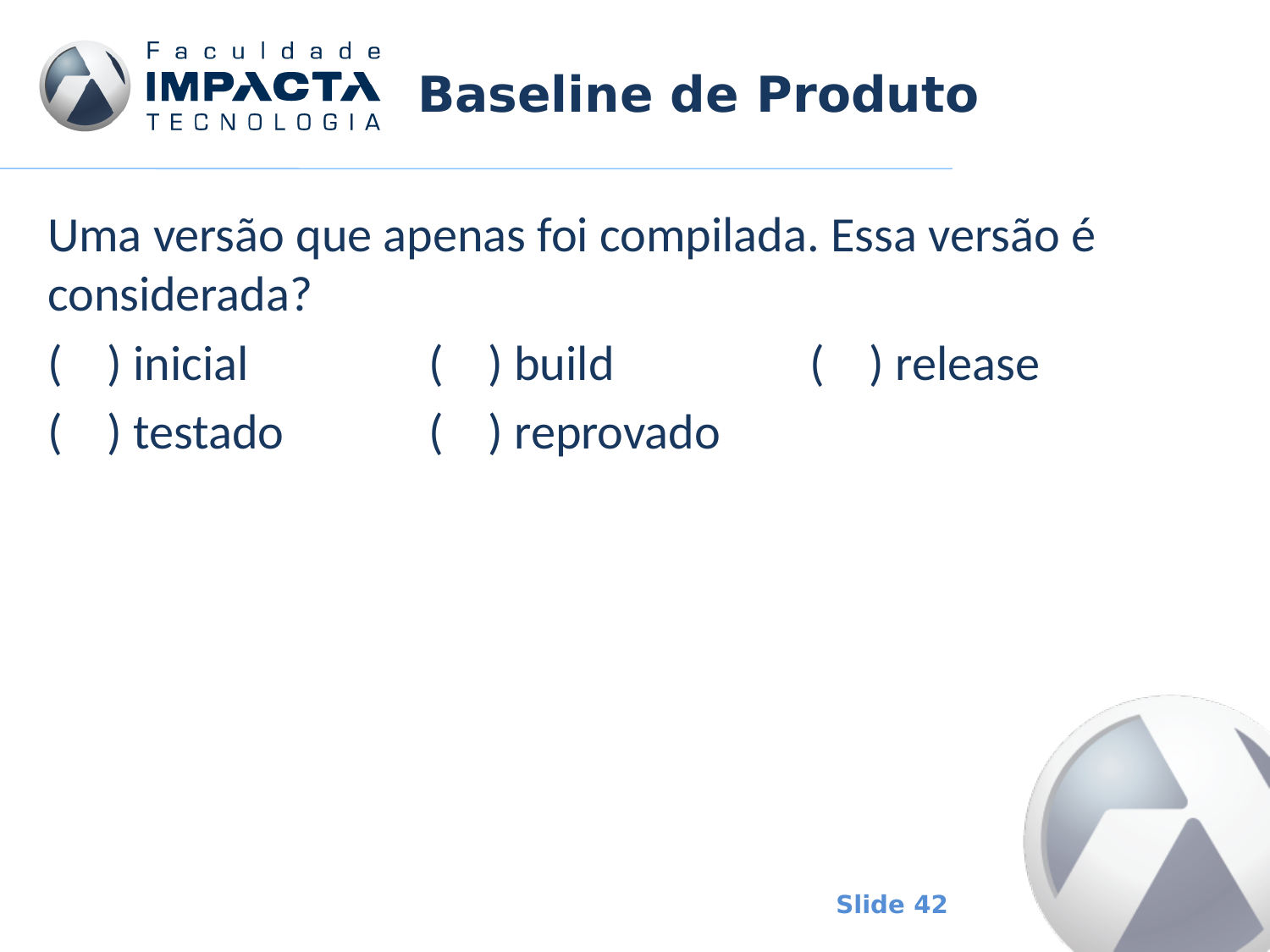

# Baseline de Produto
Uma versão que apenas foi compilada. Essa versão é considerada?
(    ) inicial		(    ) build 		(    ) release
(    ) testado	 	(    ) reprovado